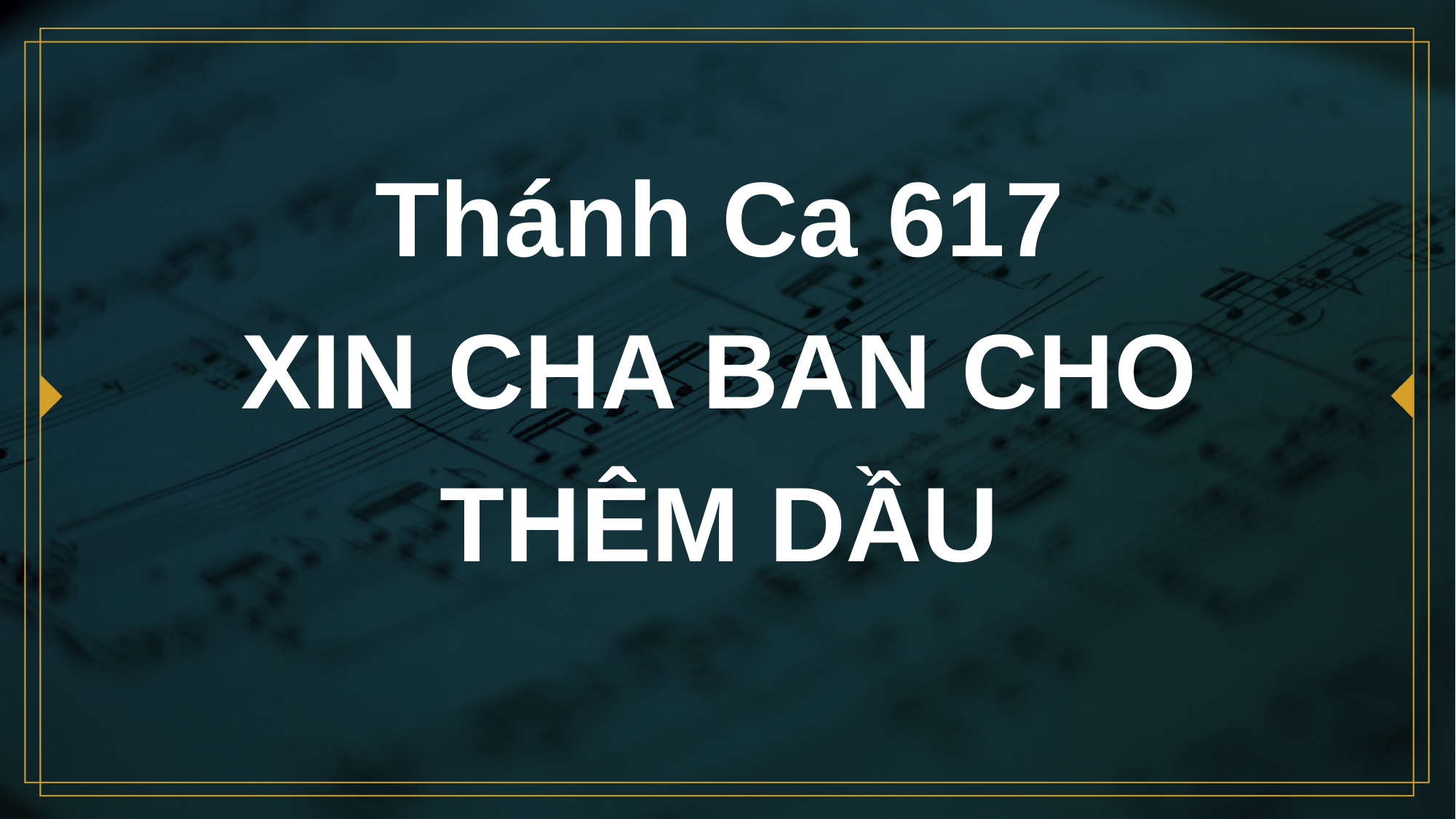

# Thánh Ca 617 XIN CHA BAN CHO THÊM DẦU